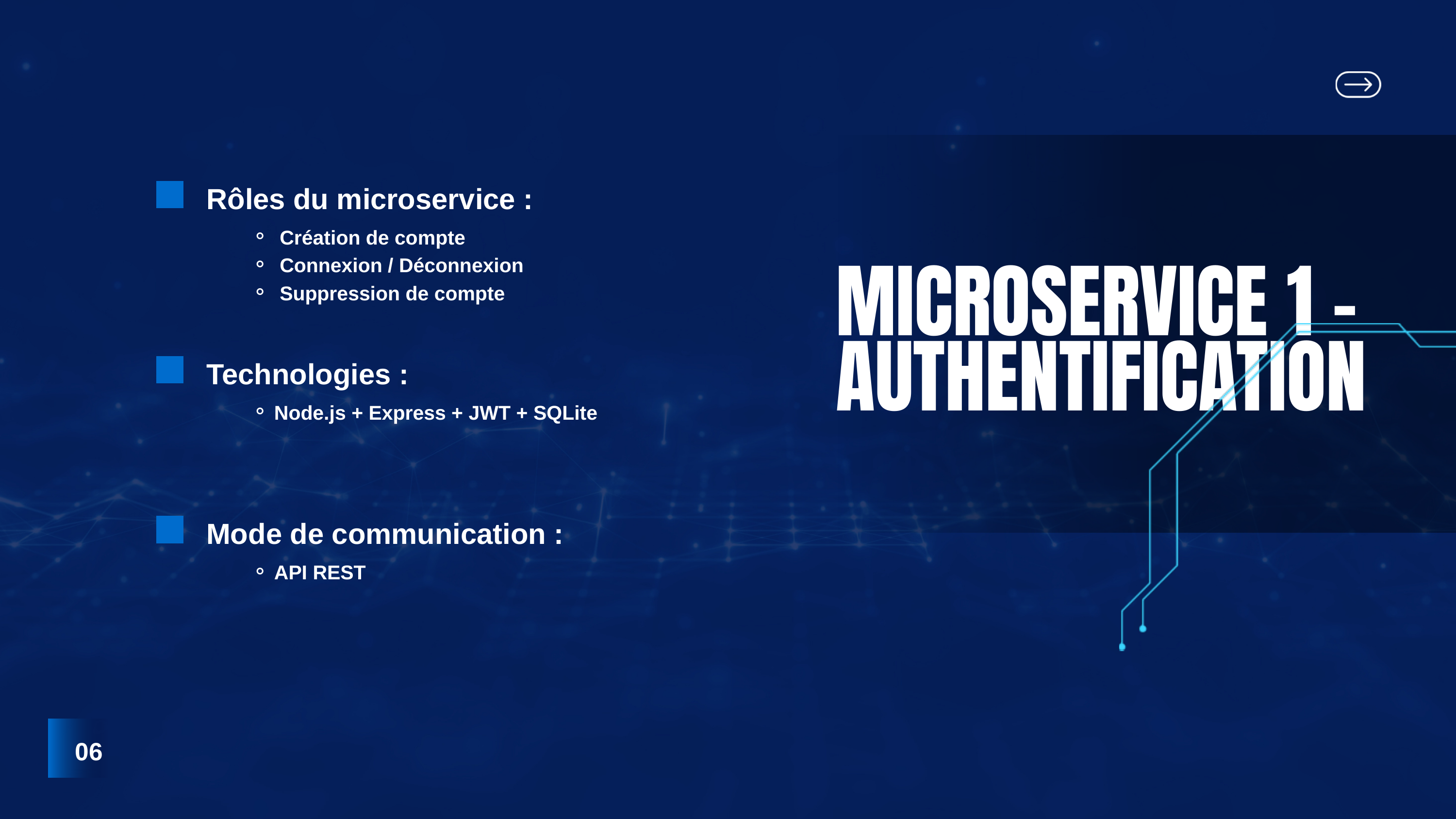

Rôles du microservice :

 Création de compte
 Connexion / Déconnexion
 Suppression de compte

MICROSERVICE 1 - AUTHENTIFICATION

Technologies :

Node.js + Express + JWT + SQLite
Mode de communication :

API REST

06